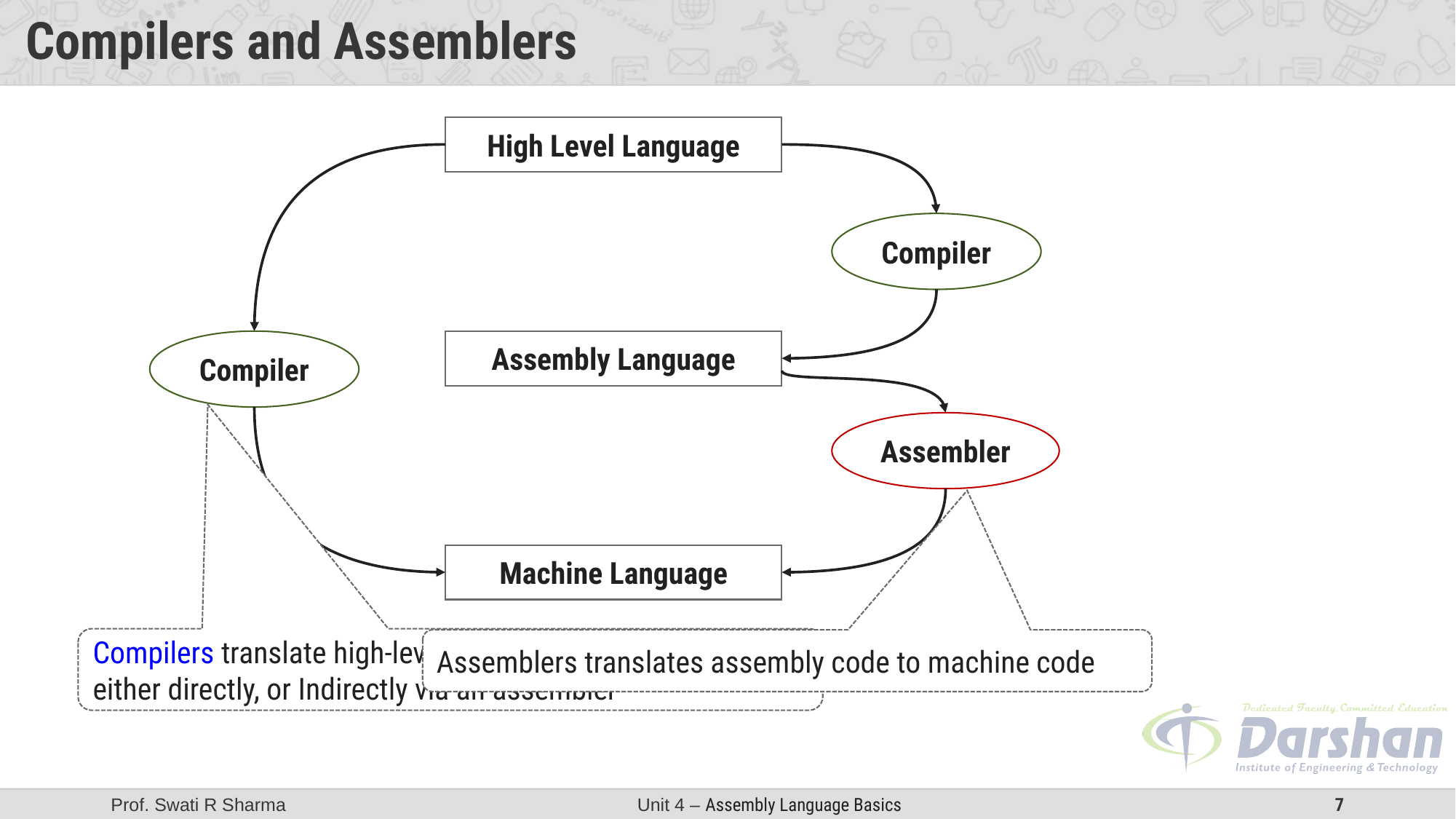

# Compilers and Assemblers
High Level Language
Compiler
Assembly Language
Compiler
Assembler
Machine Language
Compilers translate high-level programs to machine code
either directly, or Indirectly via an assembler
Assemblers translates assembly code to machine code